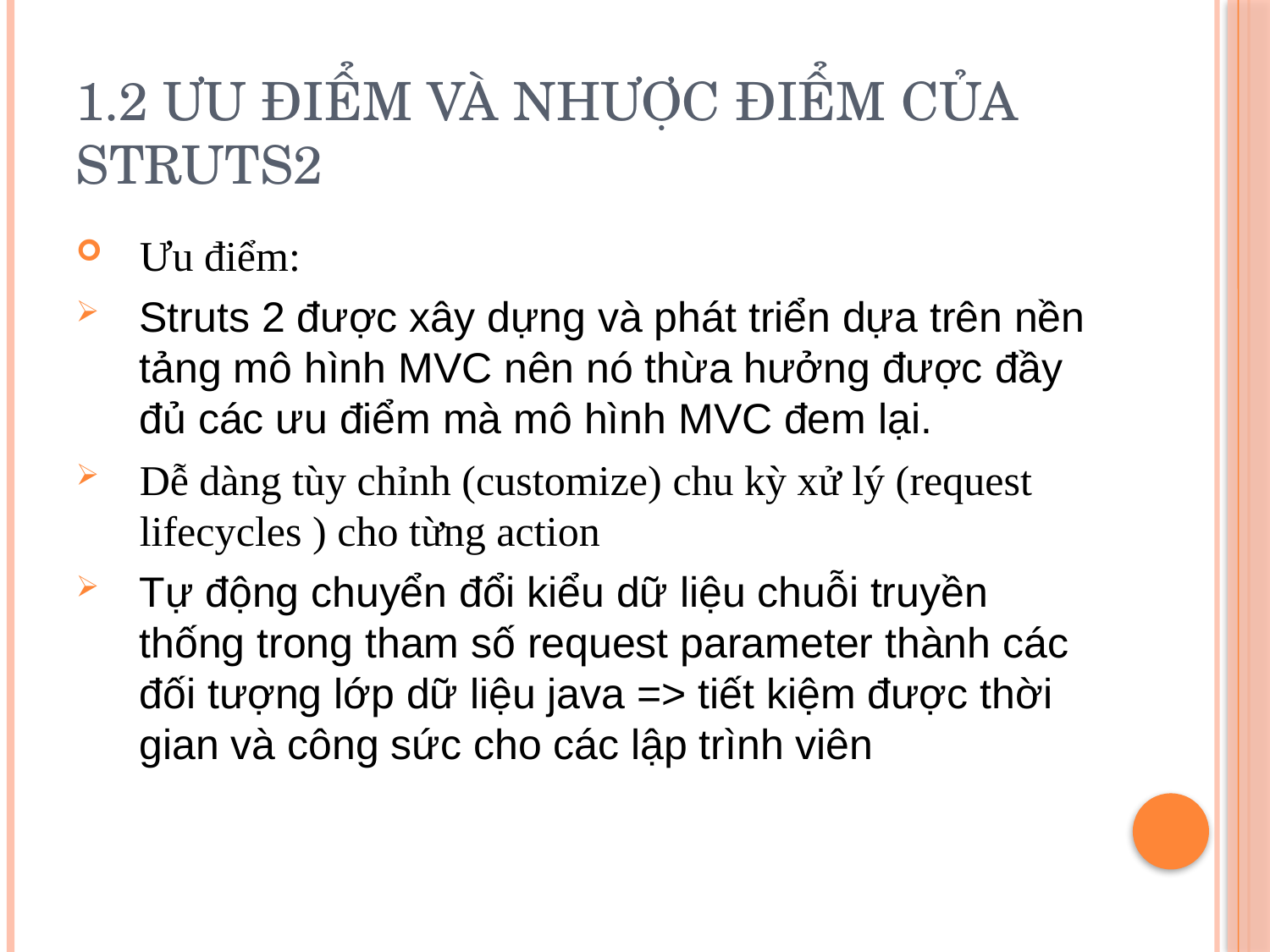

# 1.2 Ưu điểm và nhược điểm của Struts2
Ưu điểm:
Struts 2 được xây dựng và phát triển dựa trên nền tảng mô hình MVC nên nó thừa hưởng được đầy đủ các ưu điểm mà mô hình MVC đem lại.
Dễ dàng tùy chỉnh (customize) chu kỳ xử lý (request lifecycles ) cho từng action
Tự động chuyển đổi kiểu dữ liệu chuỗi truyền thống trong tham số request parameter thành các đối tượng lớp dữ liệu java => tiết kiệm được thời gian và công sức cho các lập trình viên